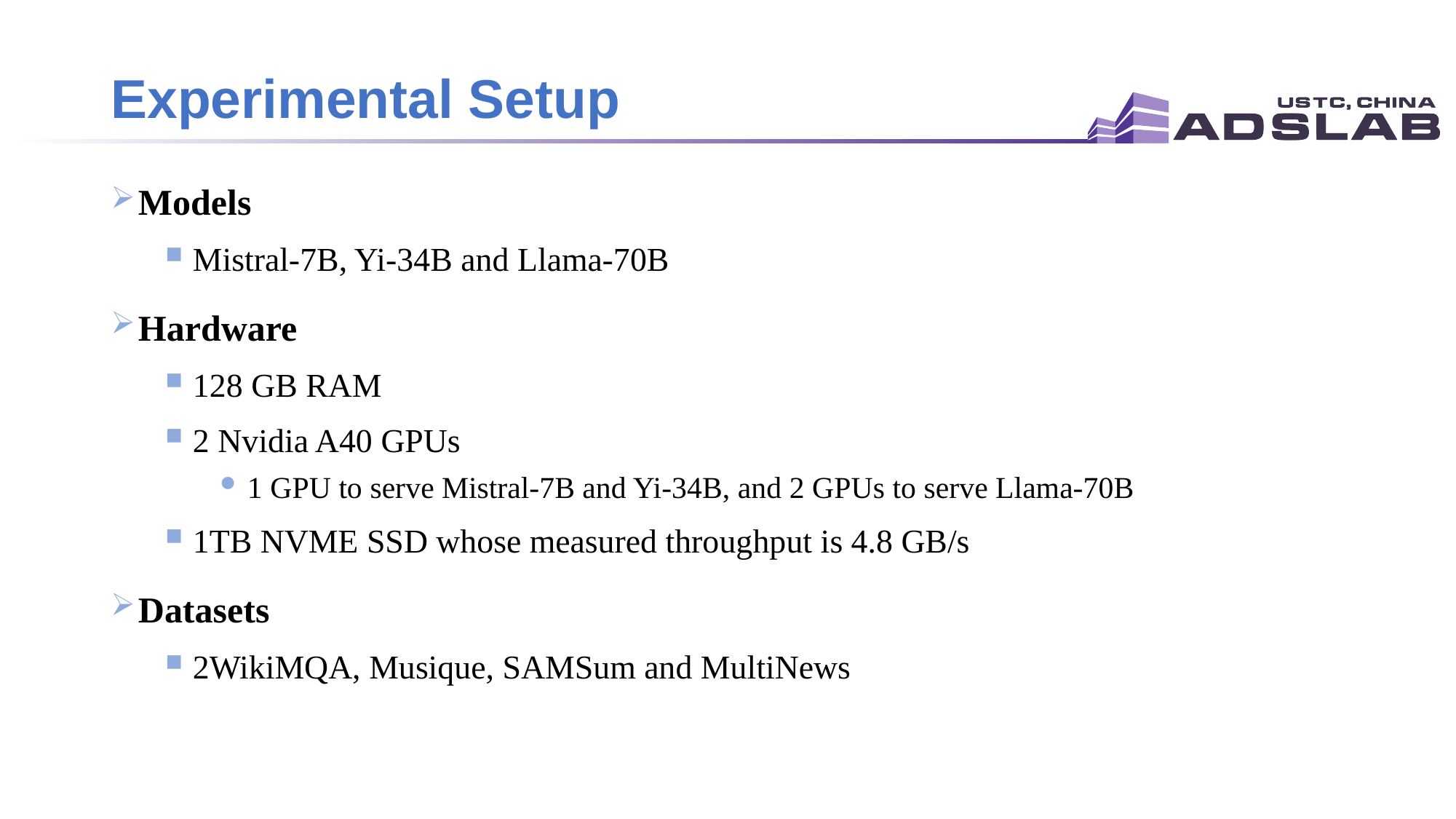

# Experimental Setup
Models
Mistral-7B, Yi-34B and Llama-70B
Hardware
128 GB RAM
2 Nvidia A40 GPUs
1 GPU to serve Mistral-7B and Yi-34B, and 2 GPUs to serve Llama-70B
1TB NVME SSD whose measured throughput is 4.8 GB/s
Datasets
2WikiMQA, Musique, SAMSum and MultiNews